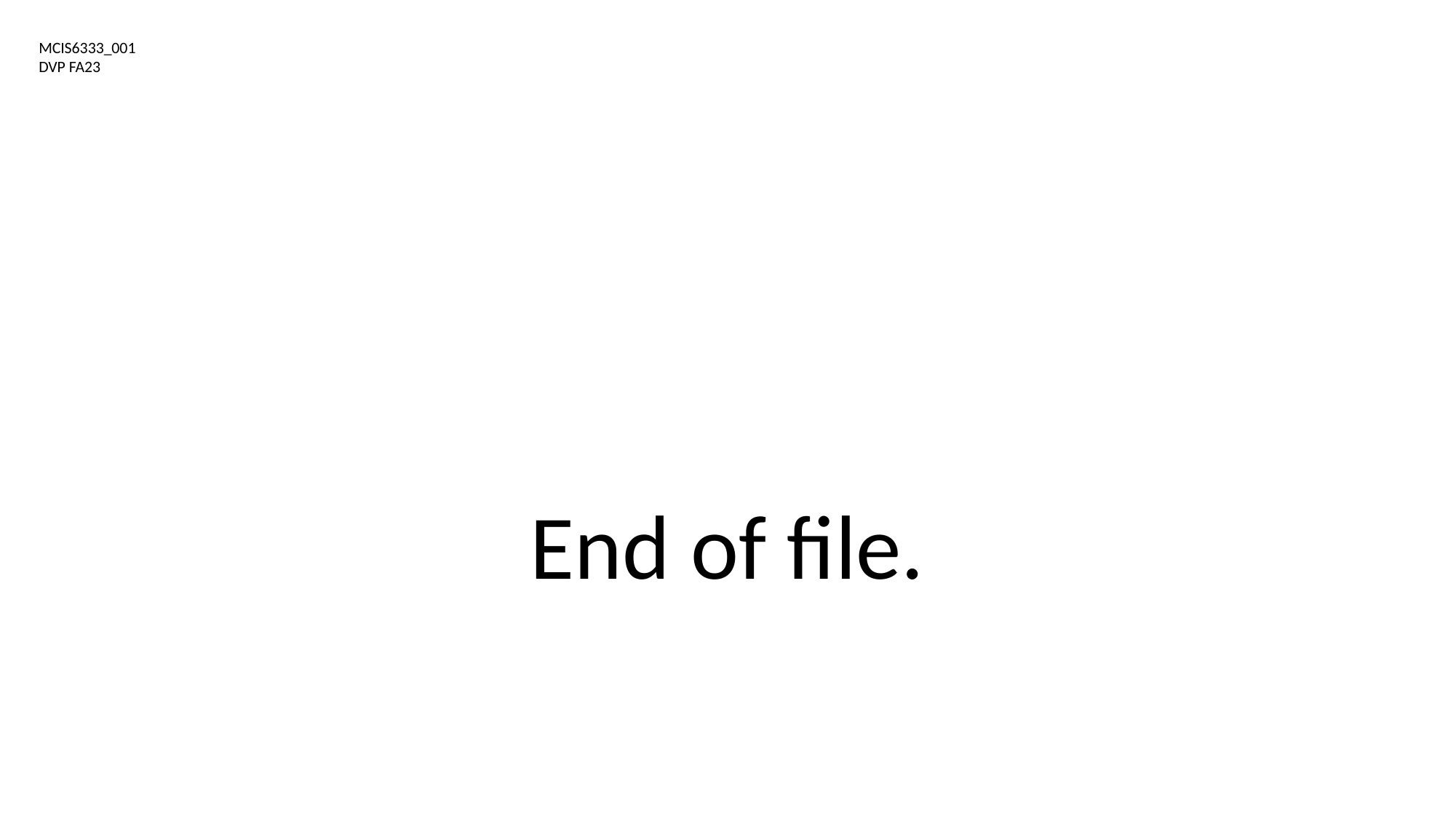

MCIS6333_001 DVP FA23
# End of file.